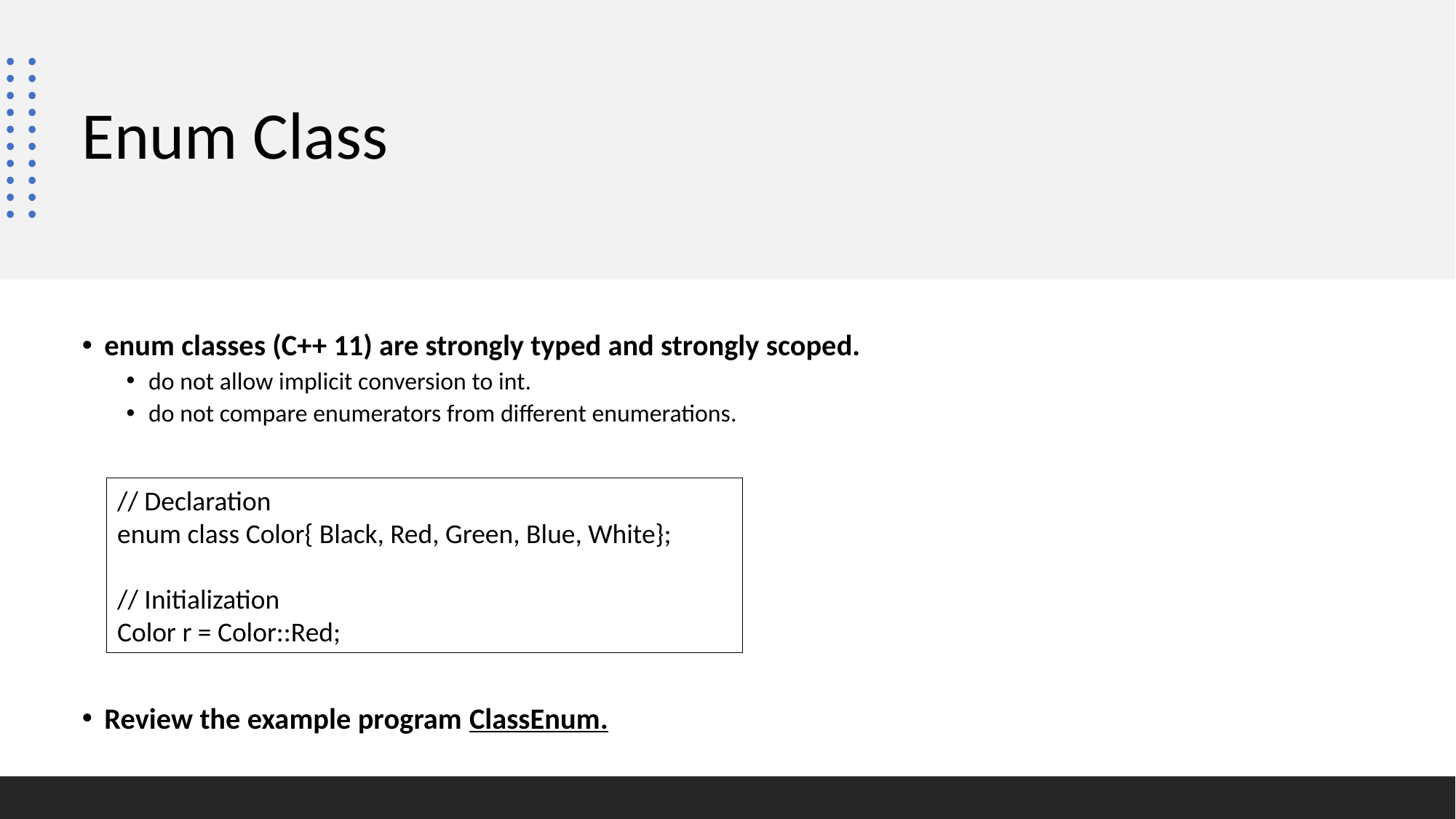

# Enum Class

enum classes (C++ 11) are strongly typed and strongly scoped.
do not allow implicit conversion to int.
do not compare enumerators from different enumerations.

Review the example program ClassEnum.
// Declaration
enum class Color{ Black, Red, Green, Blue, White};

// Initialization
Color r = Color::Red;